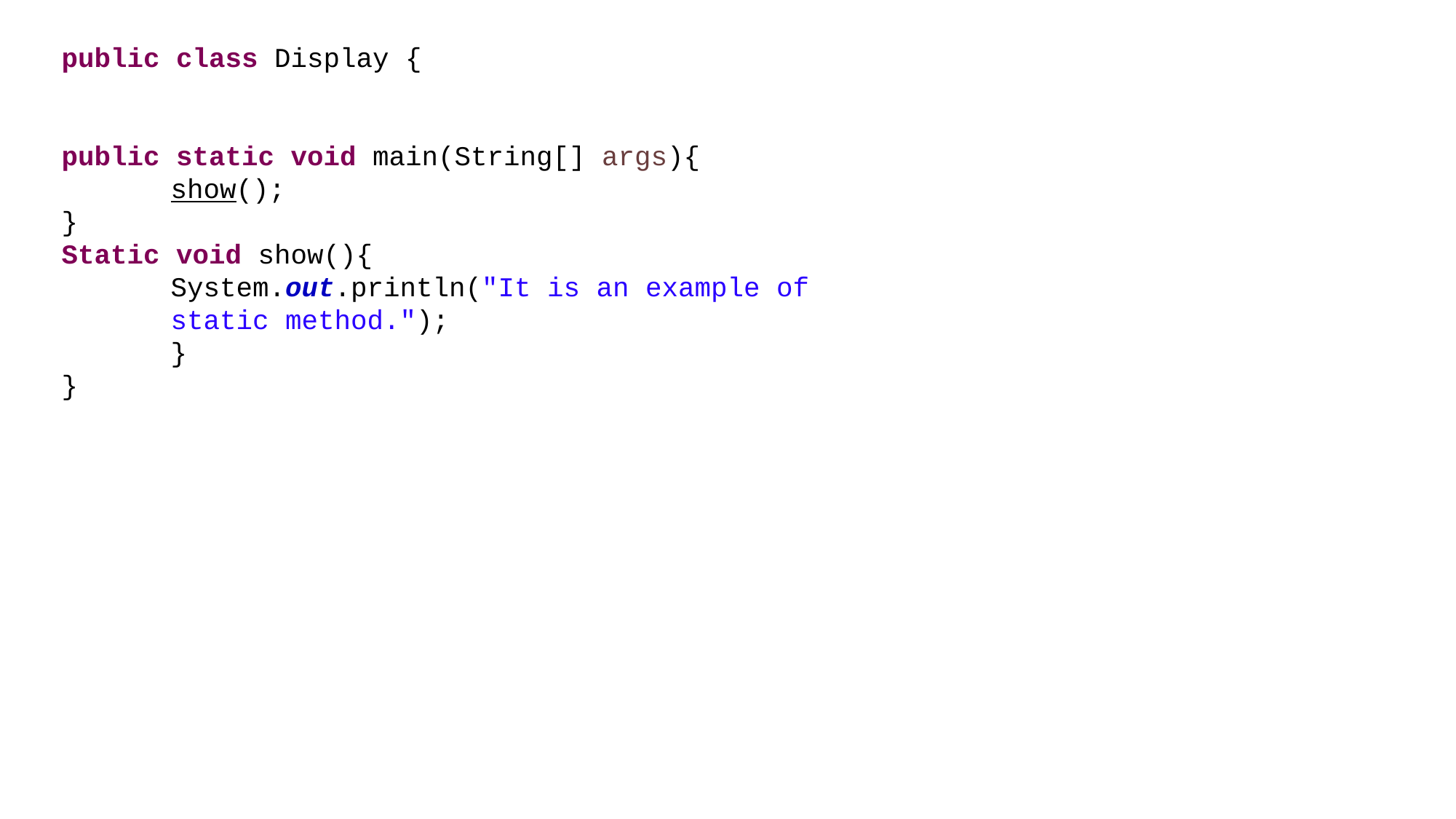

public class Display {

public static void main(String[] args){
	show();
}
Static void show(){
System.out.println("It is an example of static method.");
	}
}